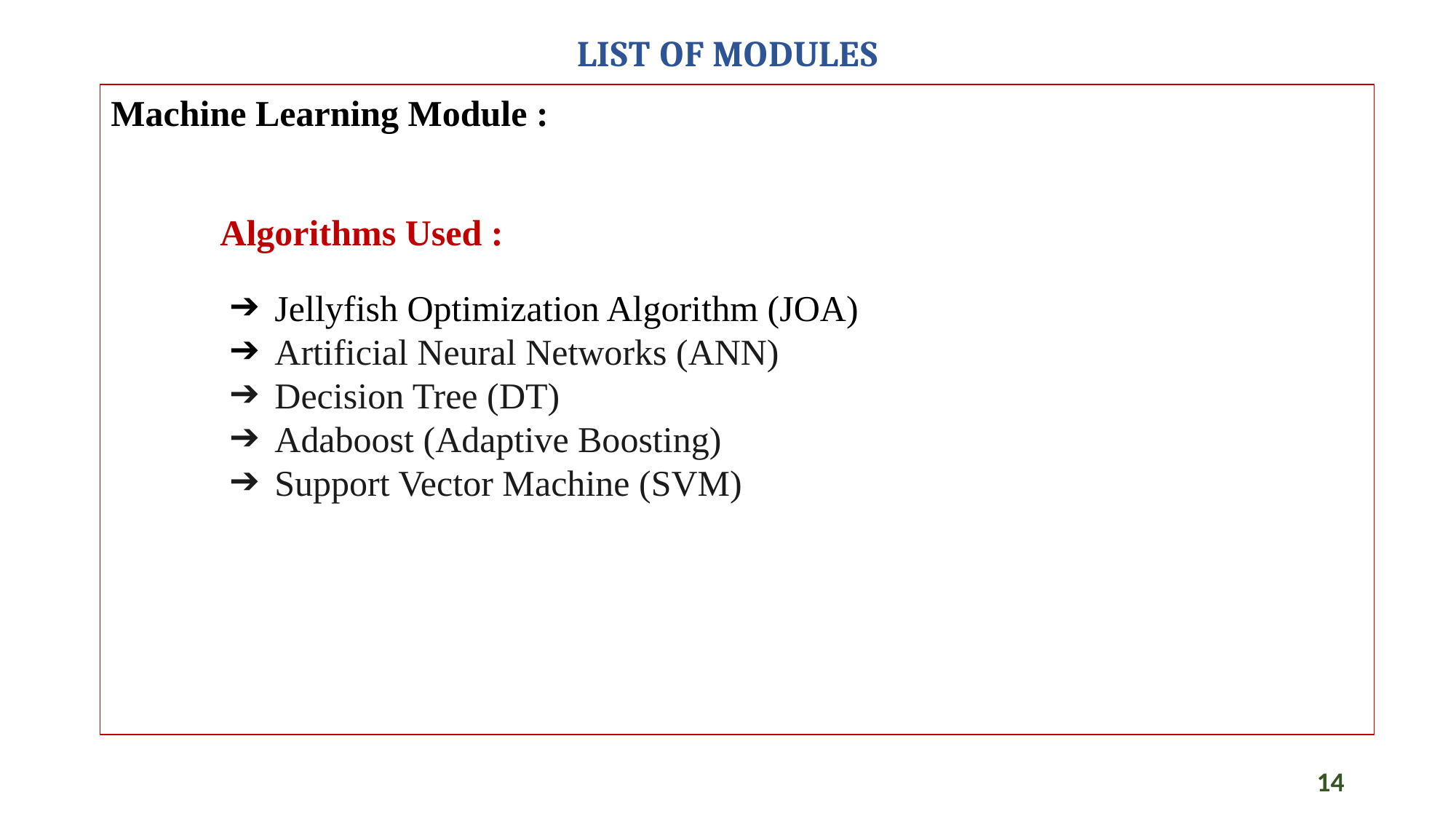

# LIST OF MODULES
Machine Learning Module :

Algorithms Used :
Jellyfish Optimization Algorithm (JOA)
Artificial Neural Networks (ANN)
Decision Tree (DT)
Adaboost (Adaptive Boosting)
Support Vector Machine (SVM)

14